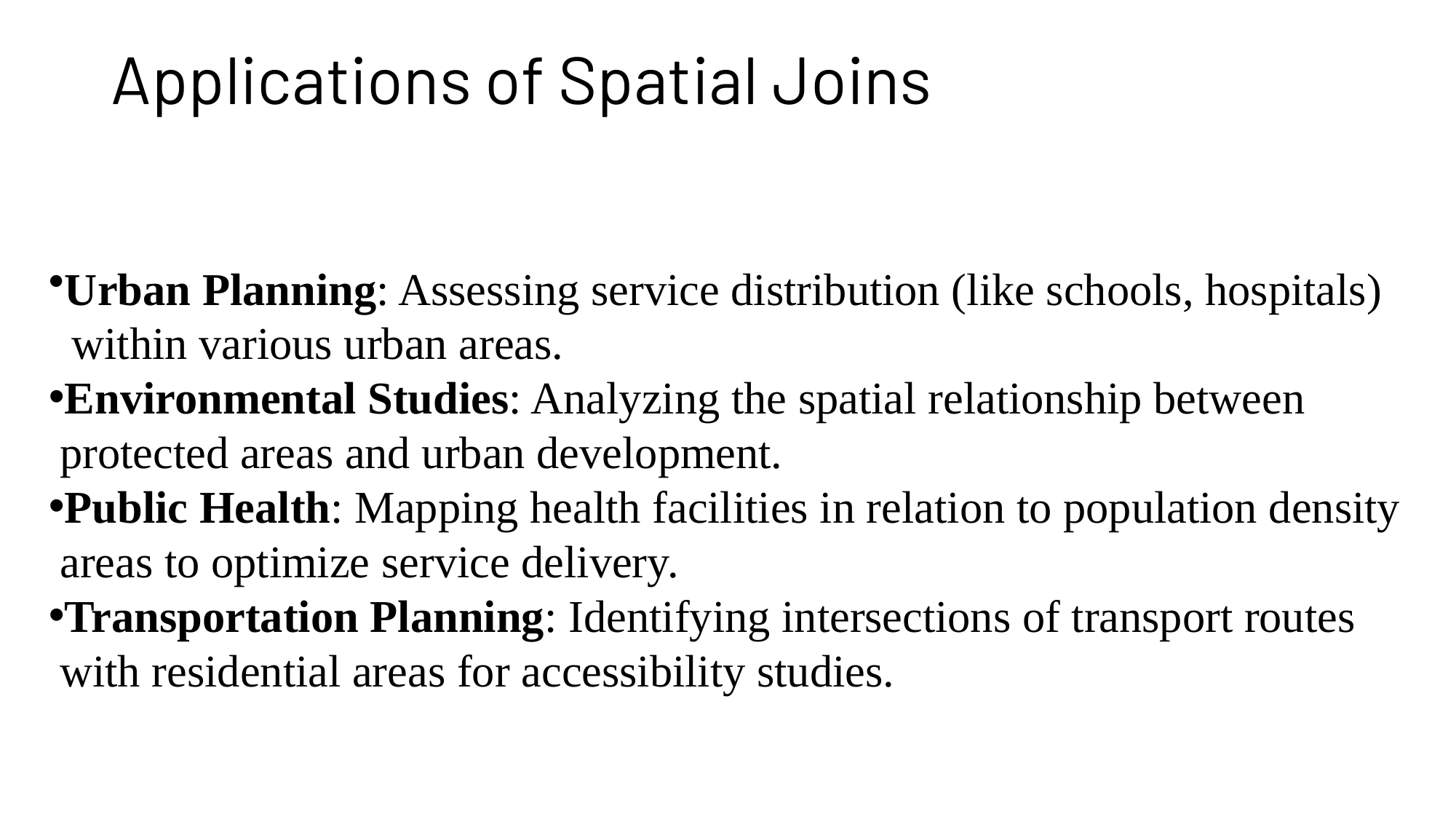

# Applications of Spatial Joins
Urban Planning: Assessing service distribution (like schools, hospitals)
  within various urban areas.
Environmental Studies: Analyzing the spatial relationship between
 protected areas and urban development.
Public Health: Mapping health facilities in relation to population density
 areas to optimize service delivery.
Transportation Planning: Identifying intersections of transport routes
 with residential areas for accessibility studies.